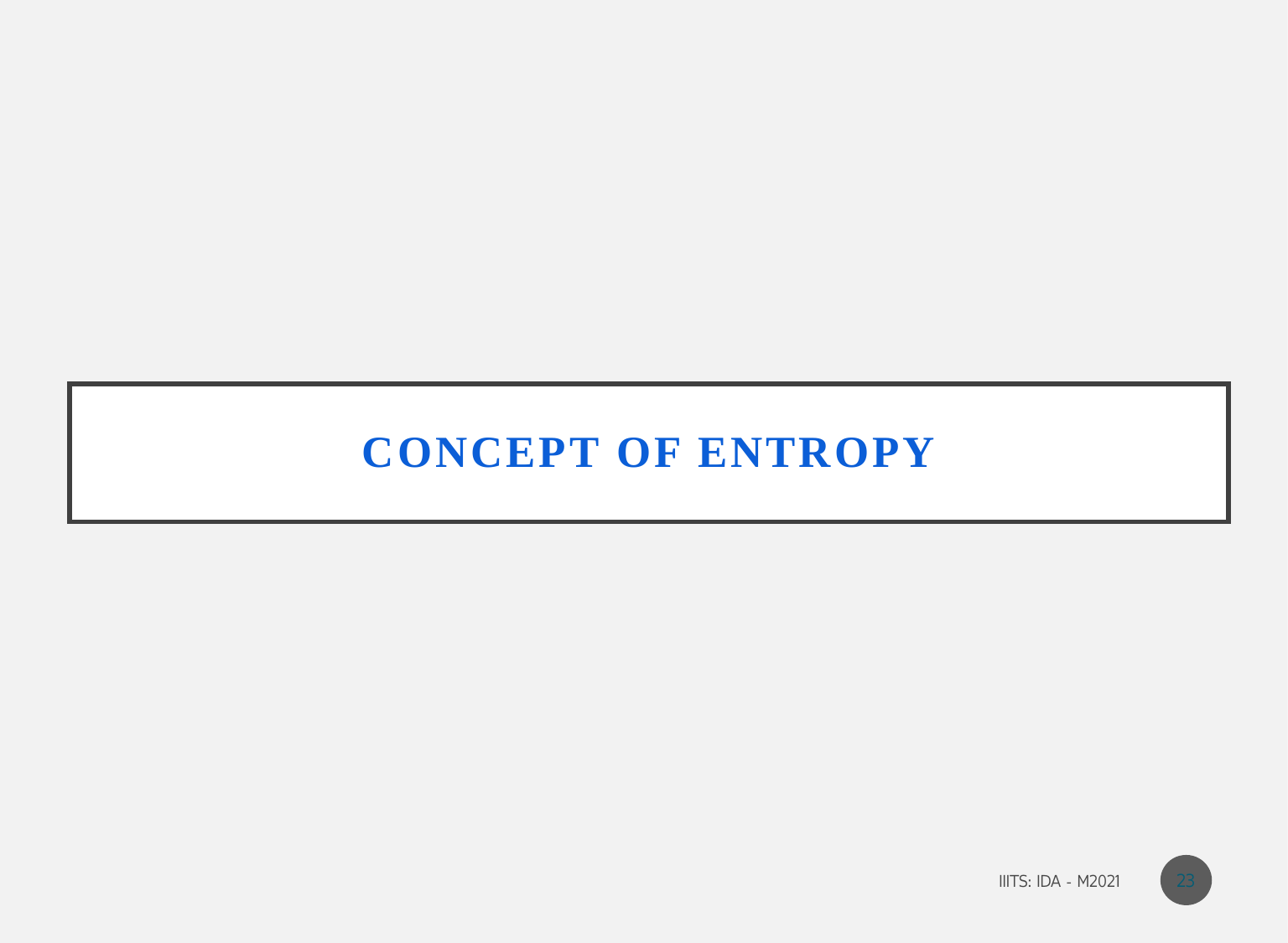

# Concept of Entropy
23
IIITS: IDA - M2021